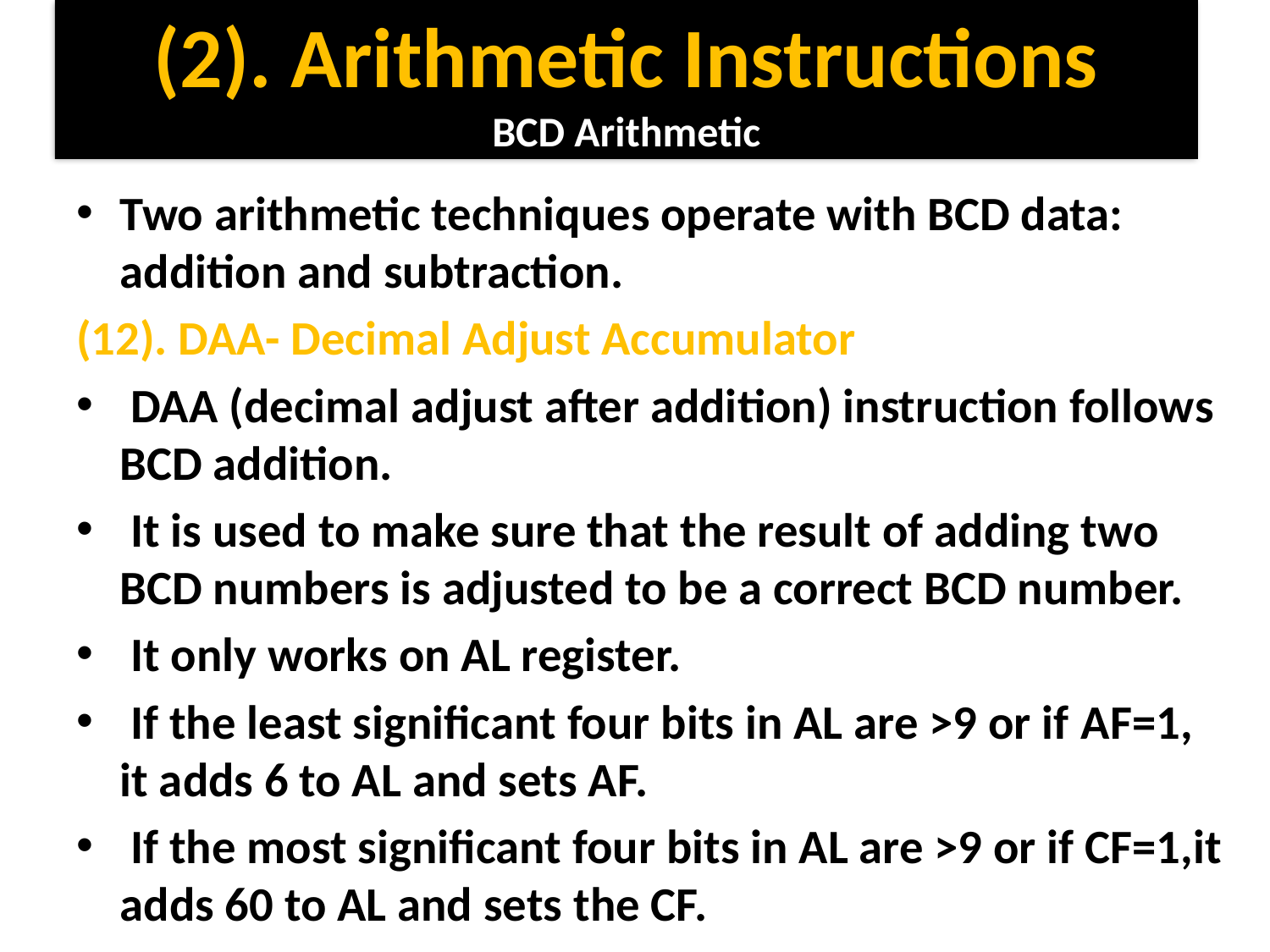

(2). Arithmetic Instructions
BCD Arithmetic
Two arithmetic techniques operate with BCD data: addition and subtraction.
(12). DAA- Decimal Adjust Accumulator
 DAA (decimal adjust after addition) instruction follows BCD addition.
 It is used to make sure that the result of adding two BCD numbers is adjusted to be a correct BCD number.
 It only works on AL register.
 If the least significant four bits in AL are >9 or if AF=1, it adds 6 to AL and sets AF.
 If the most significant four bits in AL are >9 or if CF=1,it adds 60 to AL and sets the CF.